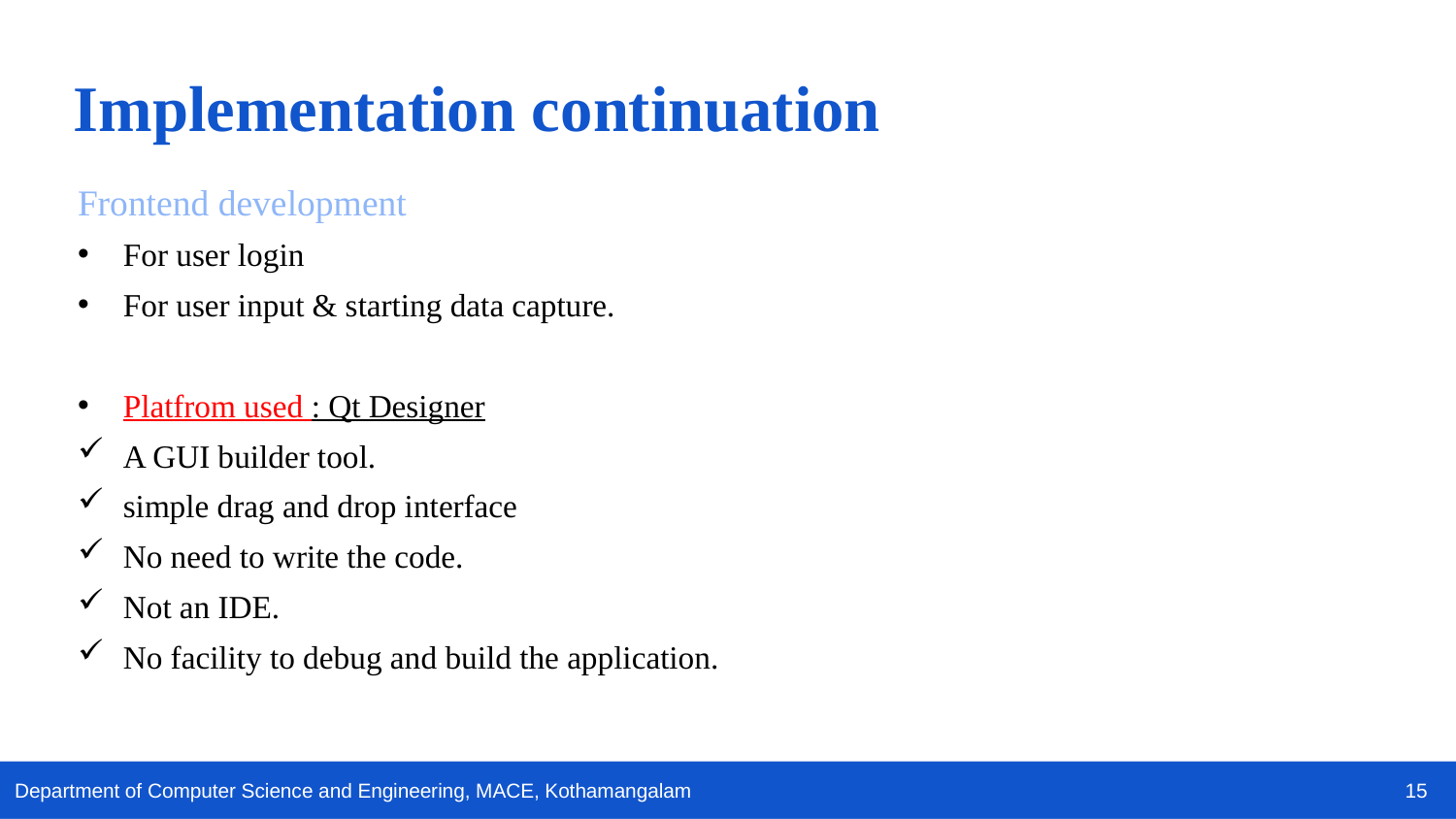

Implementation continuation
Frontend development
For user login
For user input & starting data capture.

Platfrom used : Qt Designer
A GUI builder tool.
simple drag and drop interface
No need to write the code.
Not an IDE.
No facility to debug and build the application.

15